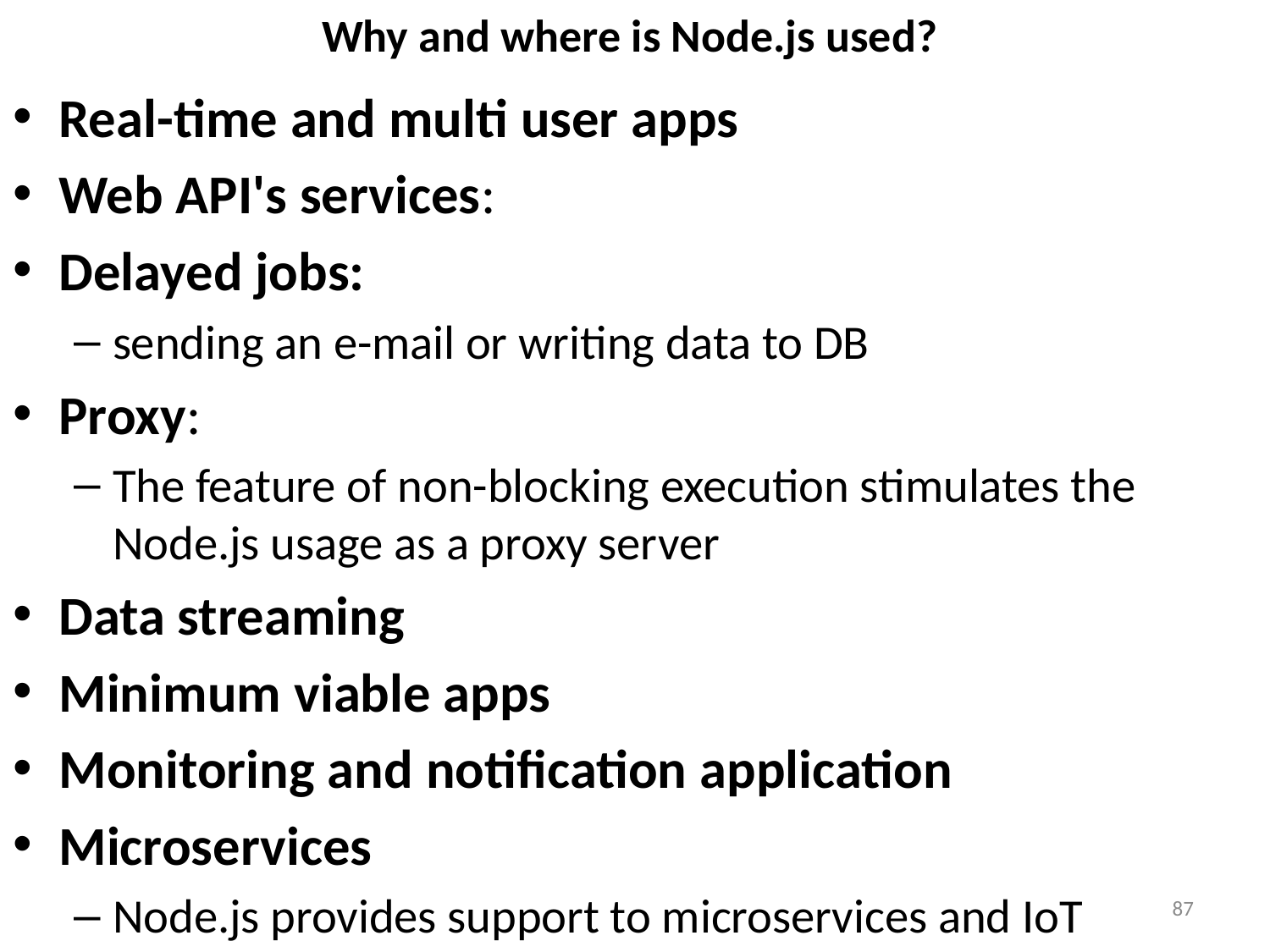

# Why and where is Node.js used?
Real-time and multi user apps
Web API's services:
Delayed jobs:
sending an e-mail or writing data to DB
Proxy:
The feature of non-blocking execution stimulates the Node.js usage as a proxy server
Data streaming
Minimum viable apps
Monitoring and notification application
Microservices
Node.js provides support to microservices and IoT

87